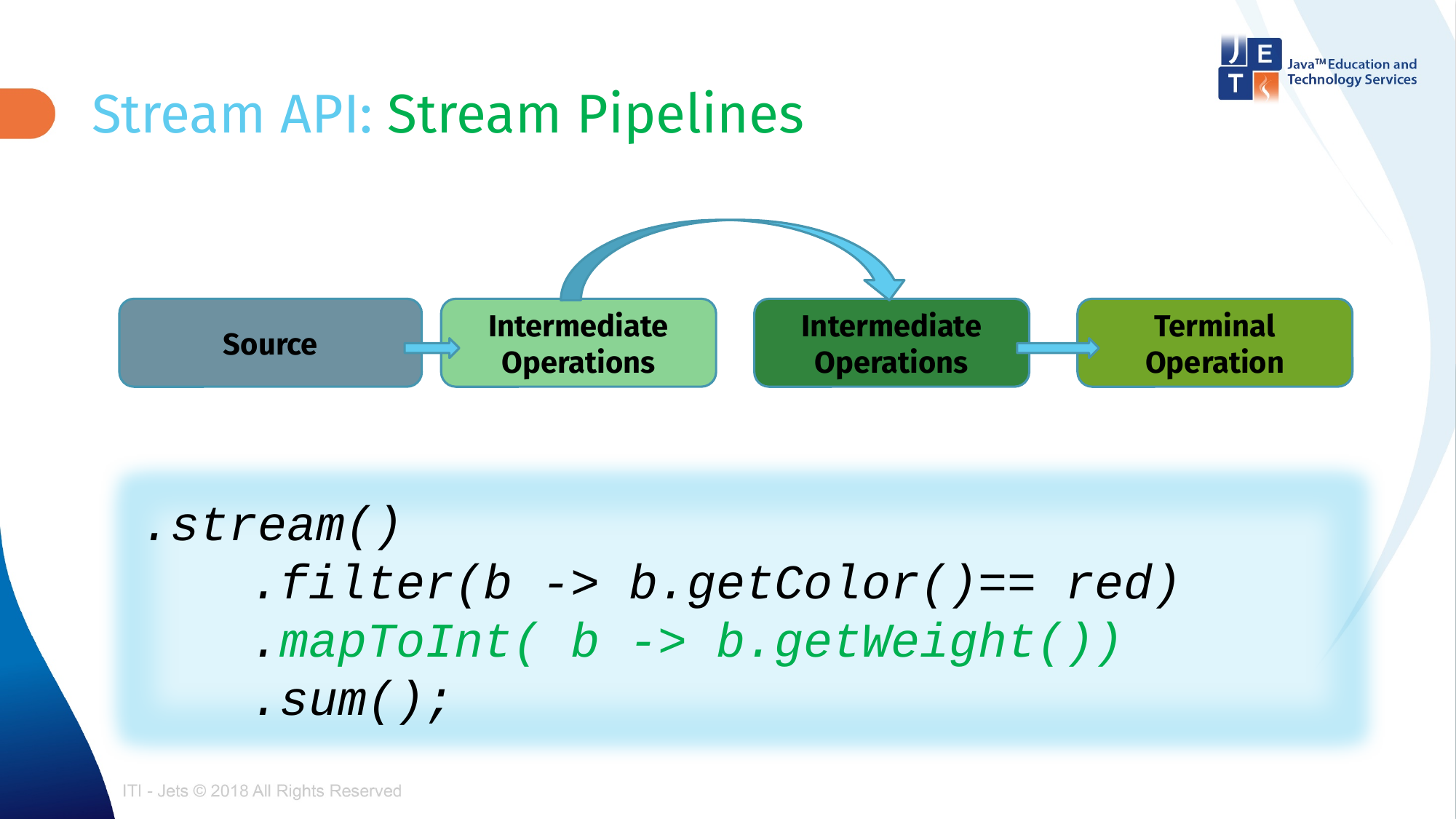

# Stream API: Stream Pipelines

Source
Intermediate Operations
Intermediate Operations
Terminal Operation

.stream()
	.filter(b -> b.getColor()== red)
	.mapToInt( b -> b.getWeight())
	.sum();